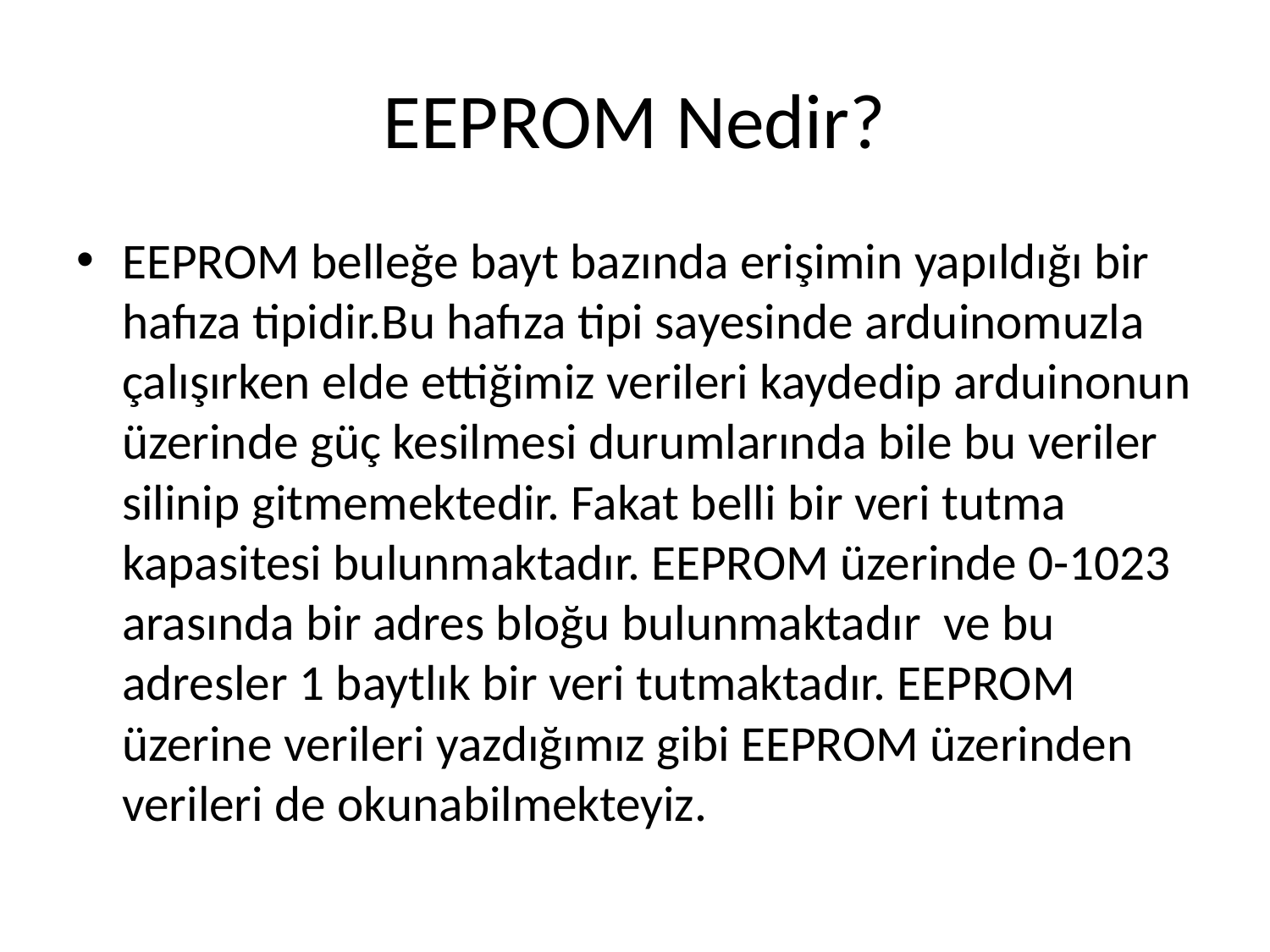

# EEPROM Nedir?
EEPROM belleğe bayt bazında erişimin yapıldığı bir hafıza tipidir.Bu hafıza tipi sayesinde arduinomuzla çalışırken elde ettiğimiz verileri kaydedip arduinonun üzerinde güç kesilmesi durumlarında bile bu veriler silinip gitmemektedir. Fakat belli bir veri tutma kapasitesi bulunmaktadır. EEPROM üzerinde 0-1023 arasında bir adres bloğu bulunmaktadır  ve bu adresler 1 baytlık bir veri tutmaktadır. EEPROM üzerine verileri yazdığımız gibi EEPROM üzerinden verileri de okunabilmekteyiz.